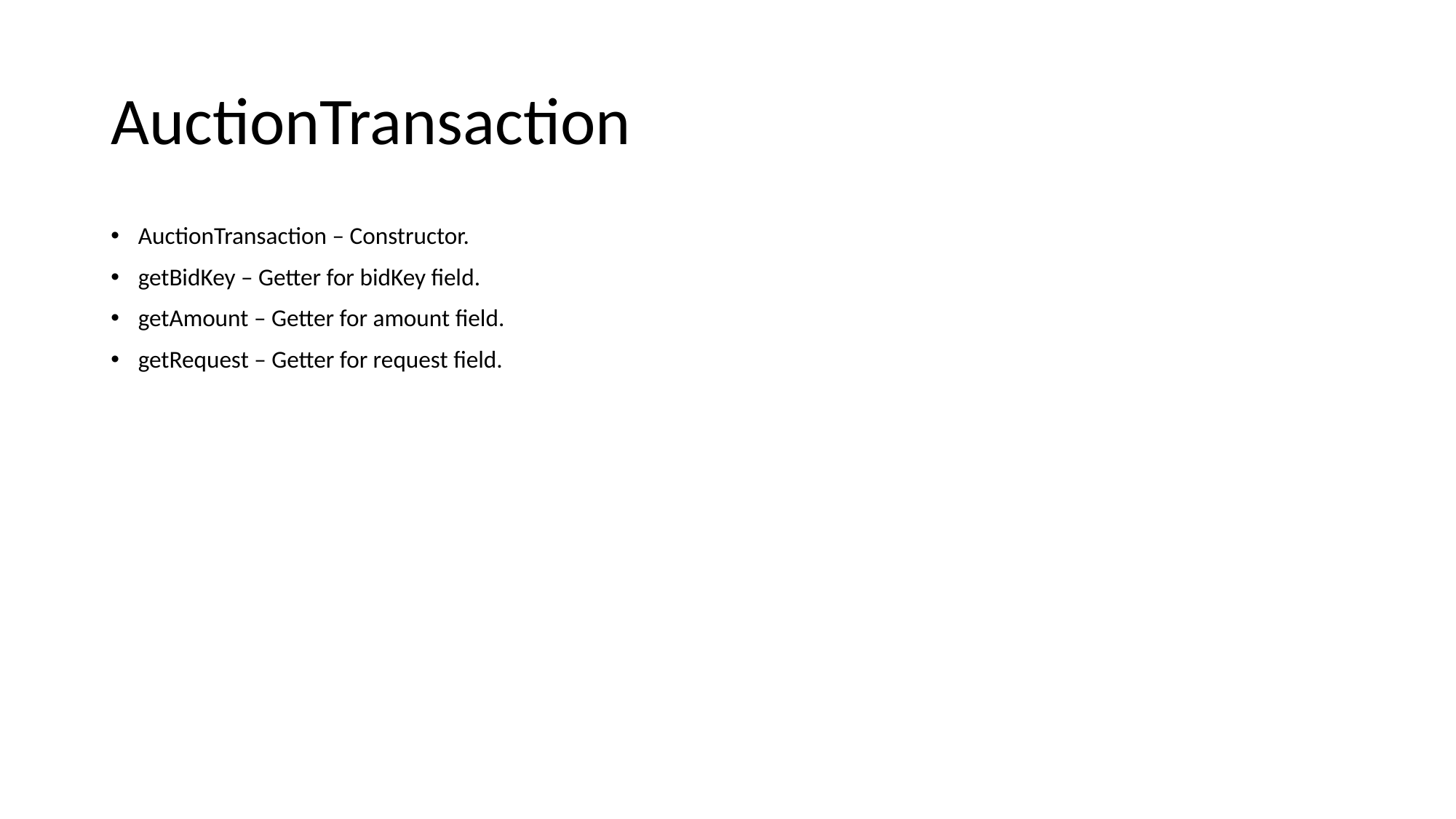

# AuctionTransaction
AuctionTransaction – Constructor.
getBidKey – Getter for bidKey field.
getAmount – Getter for amount field.
getRequest – Getter for request field.